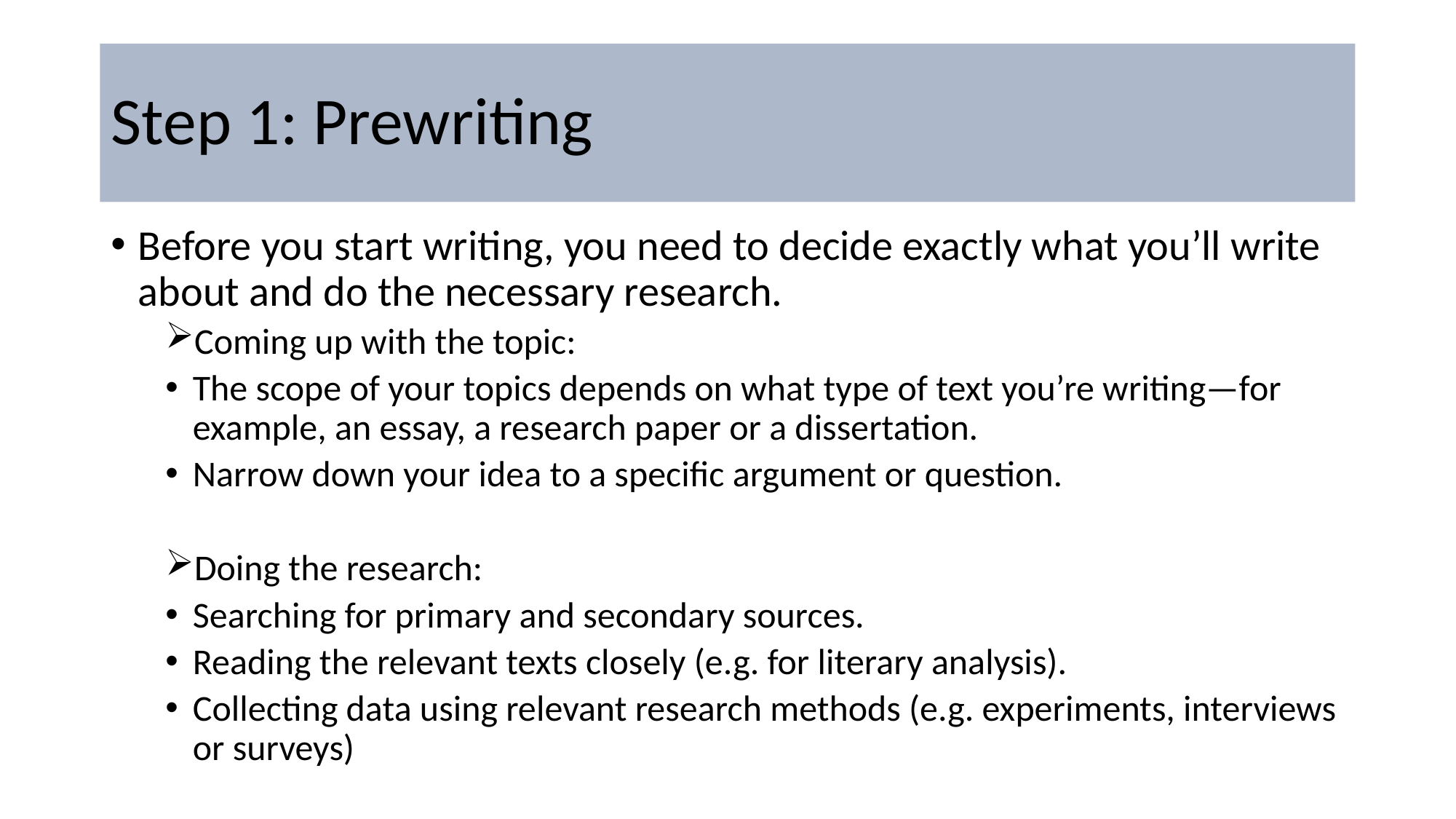

# Step 1: Prewriting
Before you start writing, you need to decide exactly what you’ll write about and do the necessary research.
Coming up with the topic:
The scope of your topics depends on what type of text you’re writing—for example, an essay, a research paper or a dissertation.
Narrow down your idea to a specific argument or question.

Doing the research:
Searching for primary and secondary sources.
Reading the relevant texts closely (e.g. for literary analysis).
Collecting data using relevant research methods (e.g. experiments, interviews or surveys)